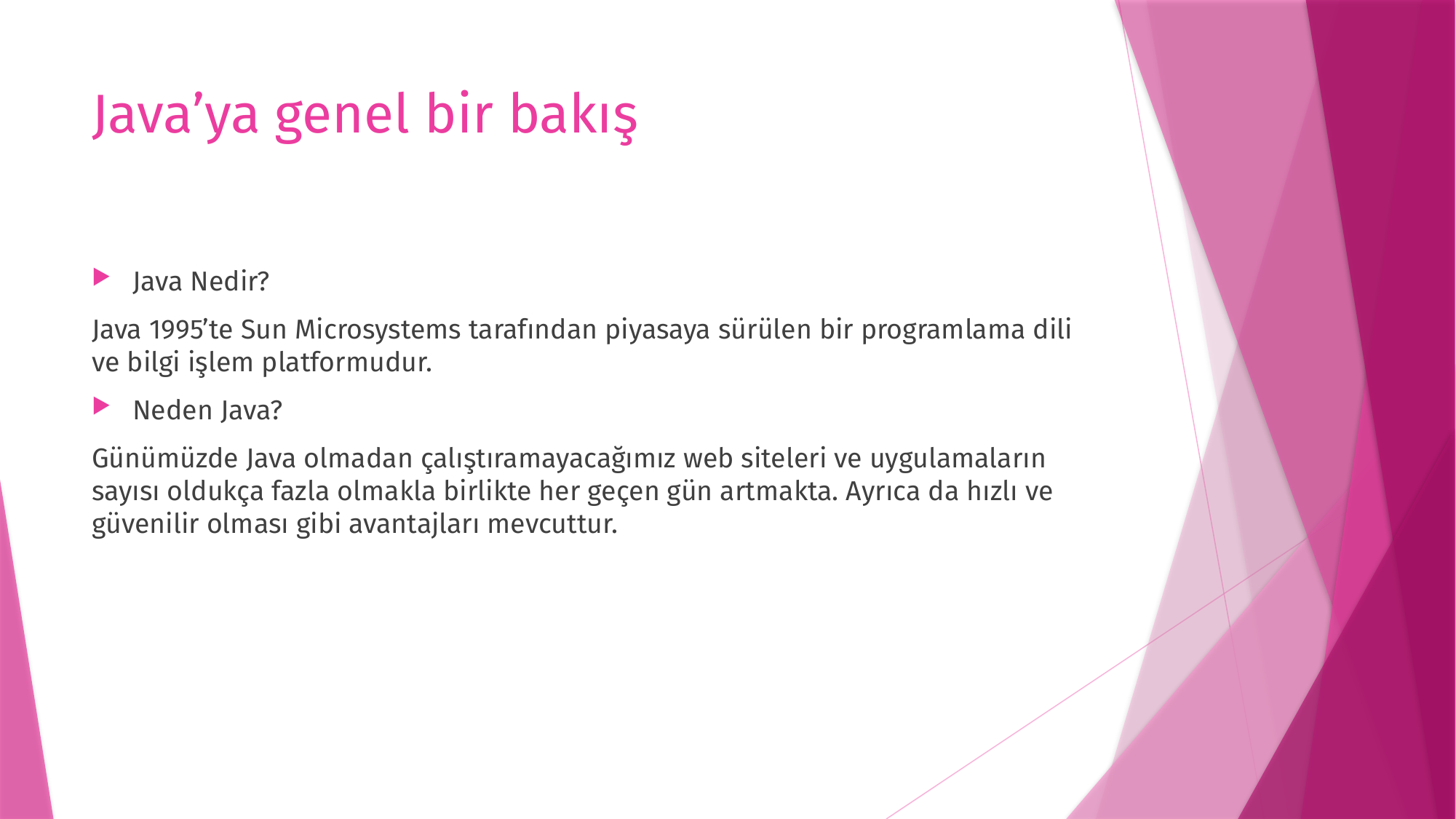

# Java’ya genel bir bakış
Java Nedir?
Java 1995’te Sun Microsystems tarafından piyasaya sürülen bir programlama dili ve bilgi işlem platformudur.
Neden Java?
Günümüzde Java olmadan çalıştıramayacağımız web siteleri ve uygulamaların sayısı oldukça fazla olmakla birlikte her geçen gün artmakta. Ayrıca da hızlı ve güvenilir olması gibi avantajları mevcuttur.